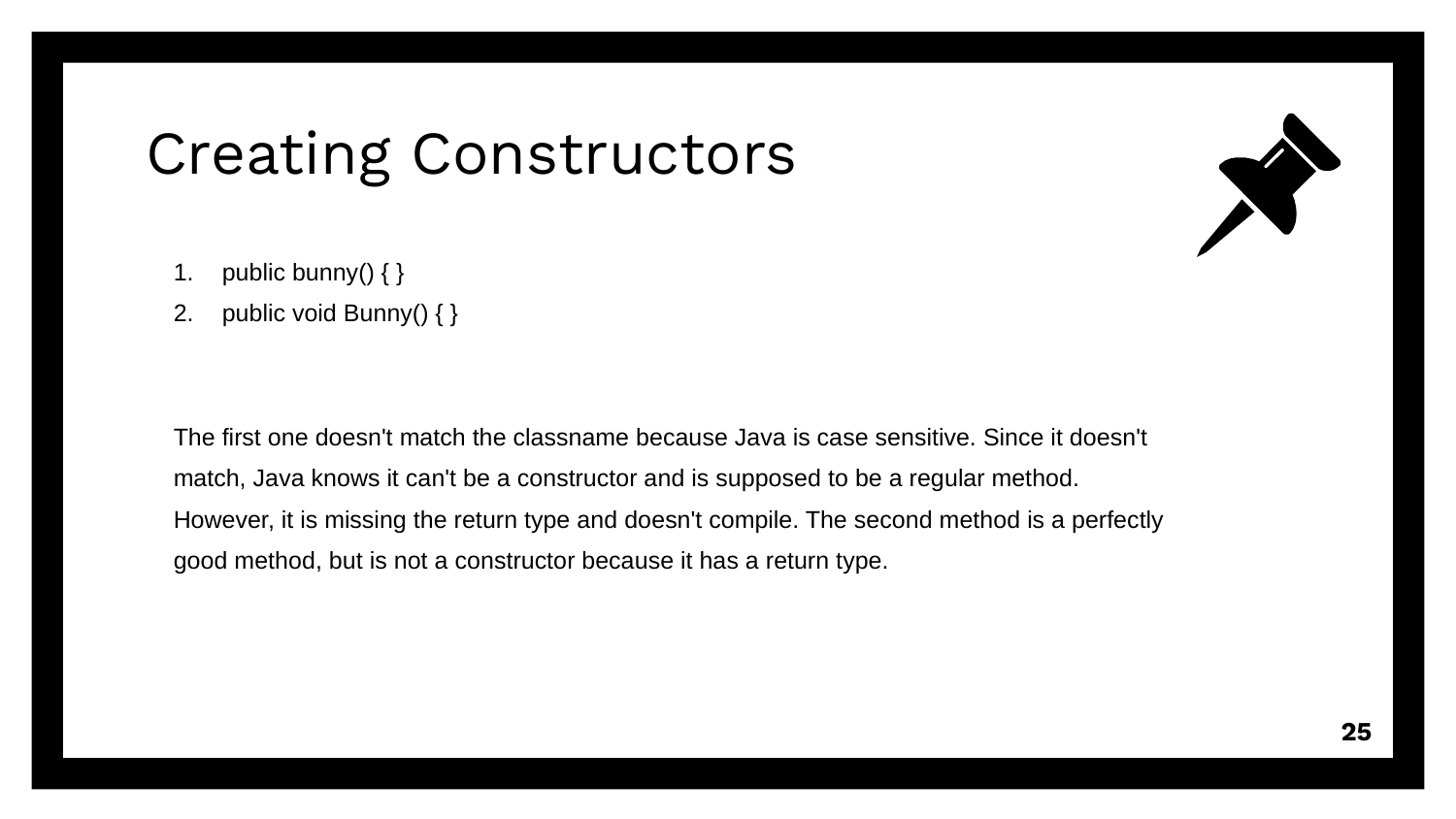

# Creating Constructors

public bunny() { }
public void Bunny() { }

The first one doesn't match the classname because Java is case sensitive. Since it doesn't
match, Java knows it can't be a constructor and is supposed to be a regular method.
However, it is missing the return type and doesn't compile. The second method is a perfectly
good method, but is not a constructor because it has a return type.

25